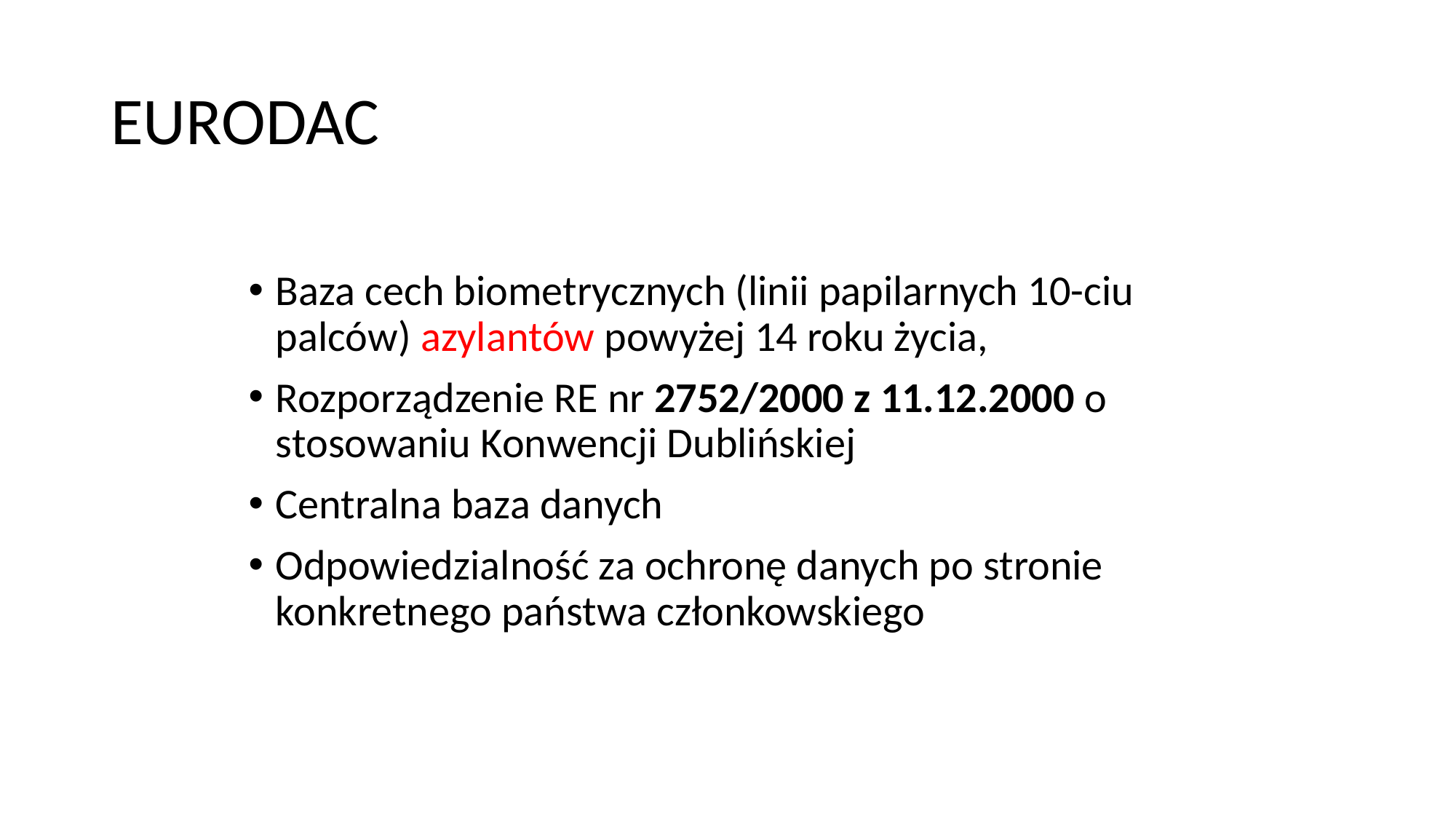

EURODAC
Baza cech biometrycznych (linii papilarnych 10-ciu palców) azylantów powyżej 14 roku życia,
Rozporządzenie RE nr 2752/2000 z 11.12.2000 o stosowaniu Konwencji Dublińskiej
Centralna baza danych
Odpowiedzialność za ochronę danych po stronie konkretnego państwa członkowskiego